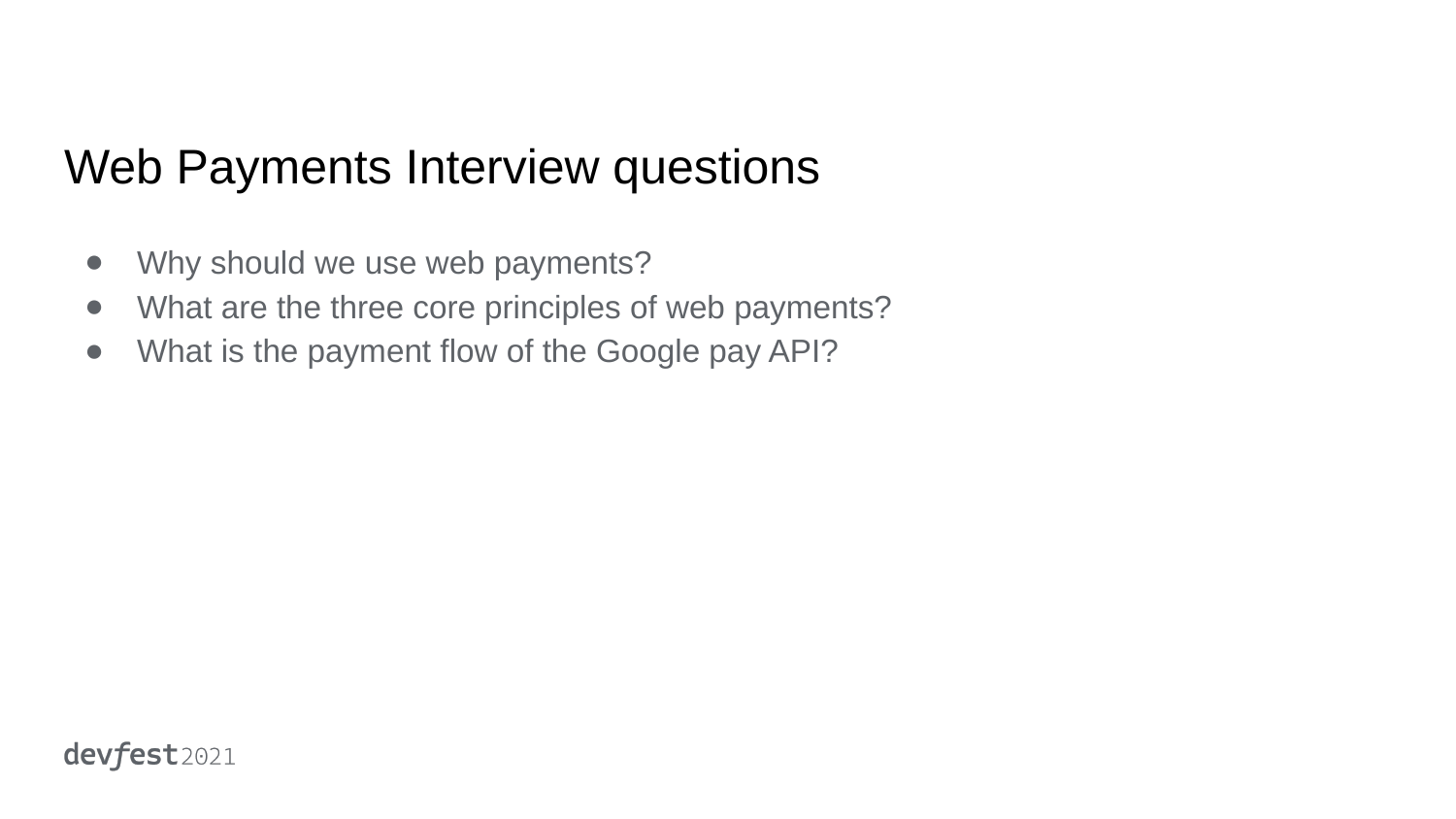

# Web Payments Interview questions
Why should we use web payments?
What are the three core principles of web payments?
What is the payment flow of the Google pay API?